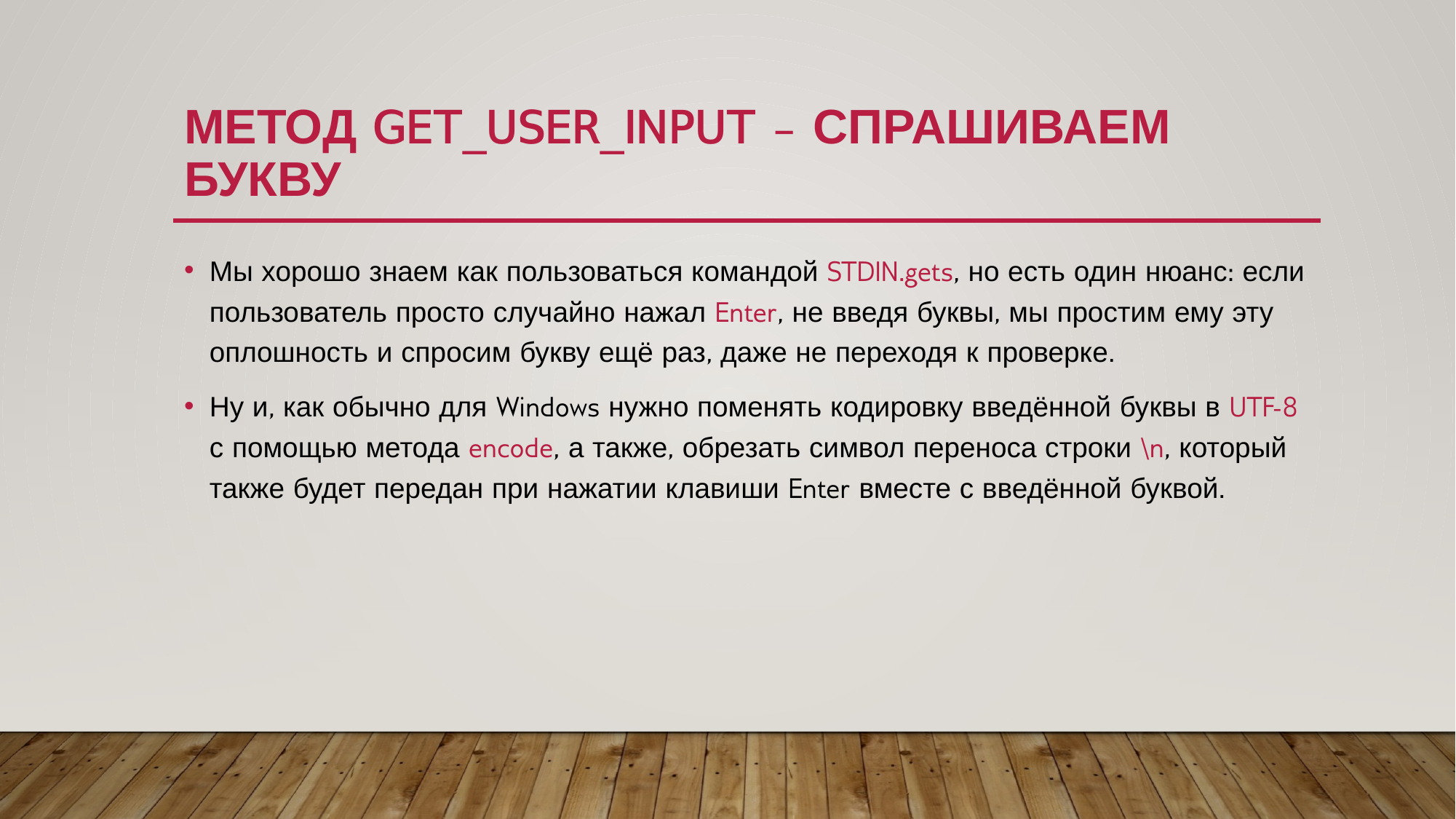

# Метод get_user_input – спрашиваем букву
Мы хорошо знаем как пользоваться командой STDIN.gets, но есть один нюанс: если пользователь просто случайно нажал Enter, не введя буквы, мы простим ему эту оплошность и спросим букву ещё раз, даже не переходя к проверке.
Ну и, как обычно для Windows нужно поменять кодировку введённой буквы в UTF-8 с помощью метода encode, а также, обрезать символ переноса строки \n, который также будет передан при нажатии клавиши Enter вместе с введённой буквой.